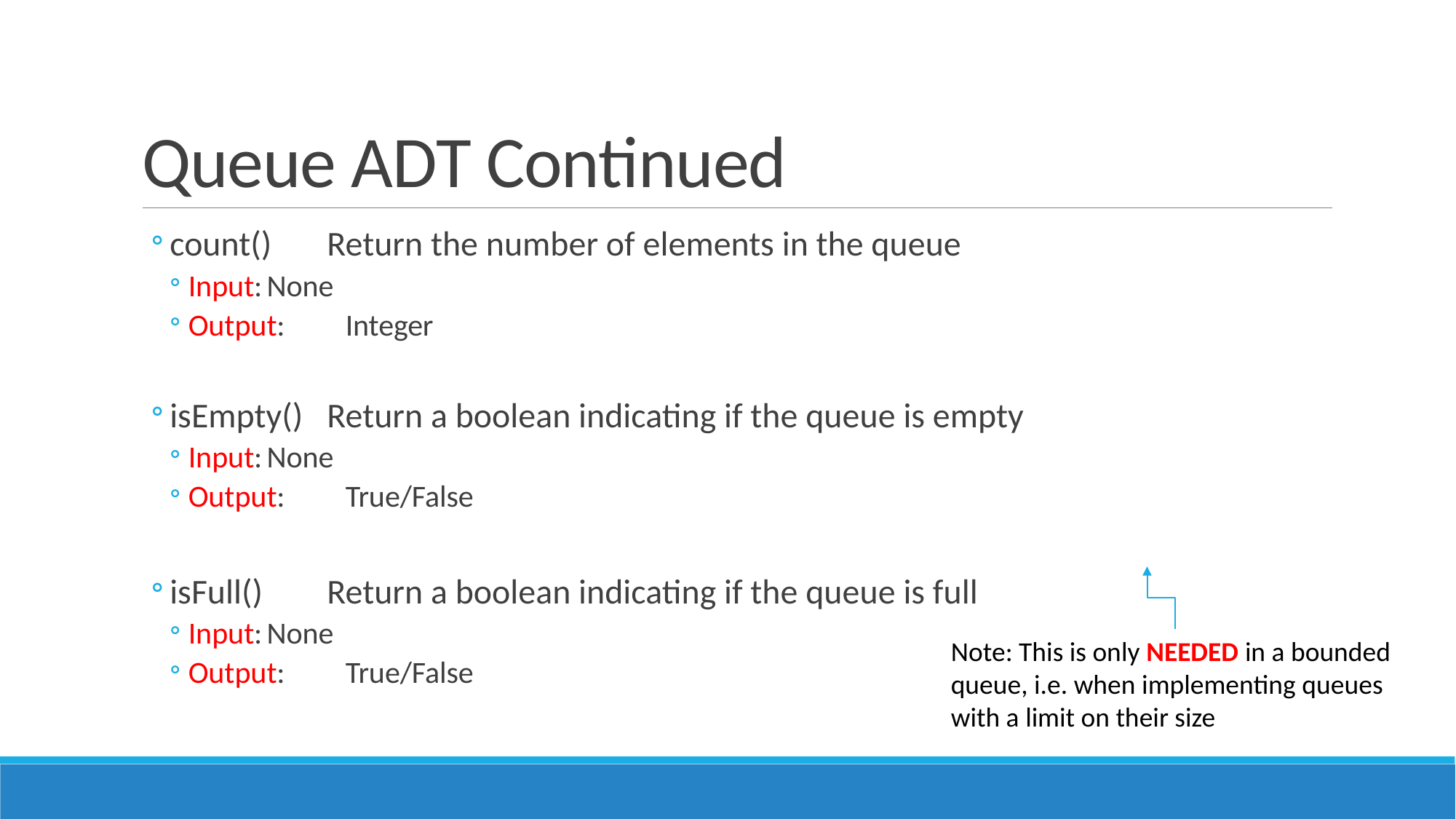

# Queue ADT Continued
count()		Return the number of elements in the queue
Input:		None
Output:		Integer

isEmpty()	Return a boolean indicating if the queue is empty
Input:		None
Output:		True/False

isFull()	Return a boolean indicating if the queue is full
Input:		None
Output:		True/False

Note: This is only NEEDED in a bounded queue, i.e. when implementing queues with a limit on their size